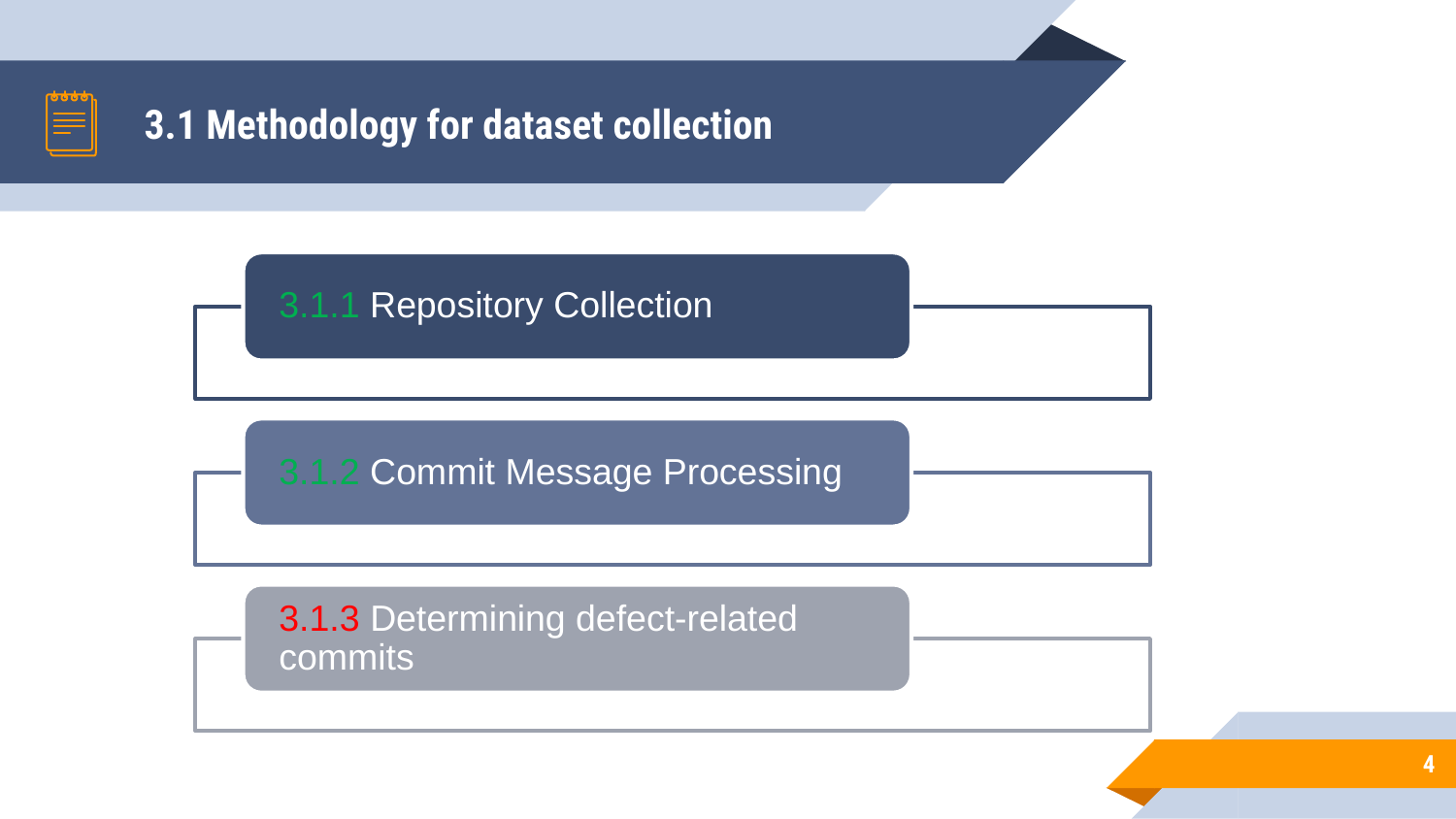

# 3.1 Methodology for dataset collection

3.1.1 Repository Collection
3.1.2 Commit Message Processing
3.1.3 Determining defect-related commits

4